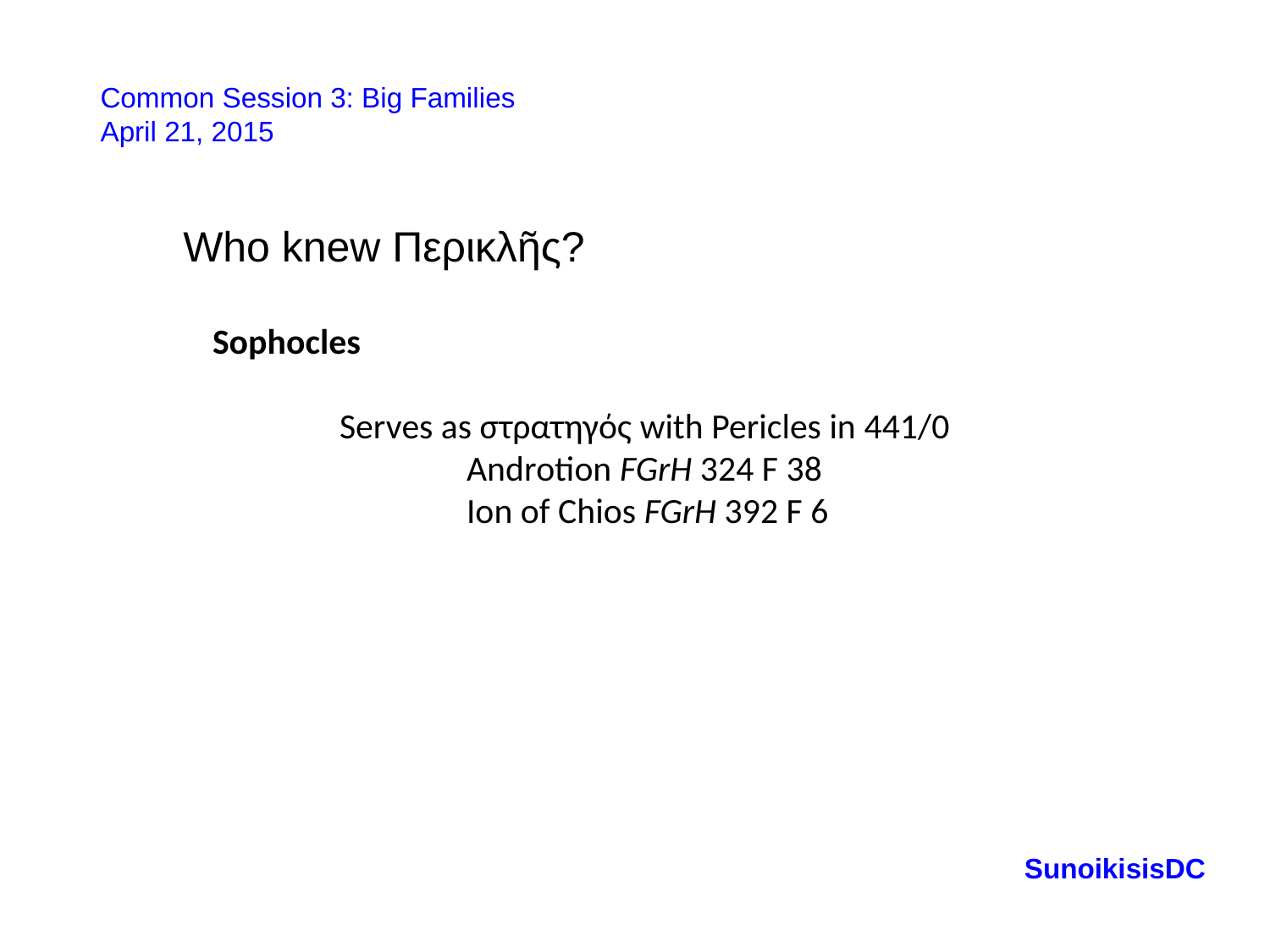

Common Session 3: Big Families
April 21, 2015
Who knew Περικλῆς?
Sophocles

	Serves as στρατηγός with Pericles in 441/0
		Androtion FGrH 324 F 38
		Ion of Chios FGrH 392 F 6

SunoikisisDC